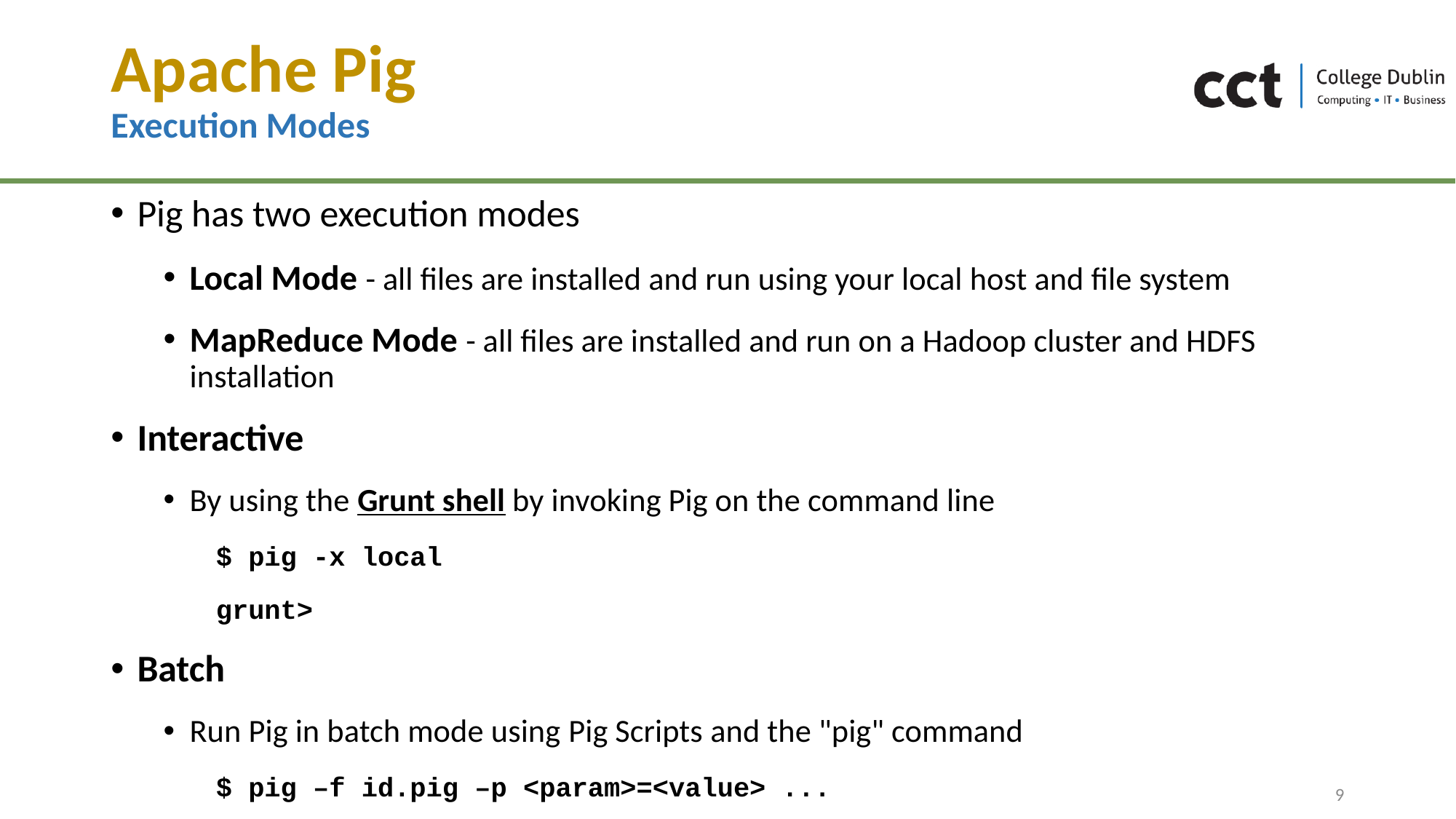

# Apache Pig Execution Modes
Pig has two execution modes
Local Mode - all files are installed and run using your local host and file system
MapReduce Mode - all files are installed and run on a Hadoop cluster and HDFS installation
Interactive
By using the Grunt shell by invoking Pig on the command line
$ pig -x local
grunt>
Batch
Run Pig in batch mode using Pig Scripts and the "pig" command
$ pig –f id.pig –p <param>=<value> ...
9